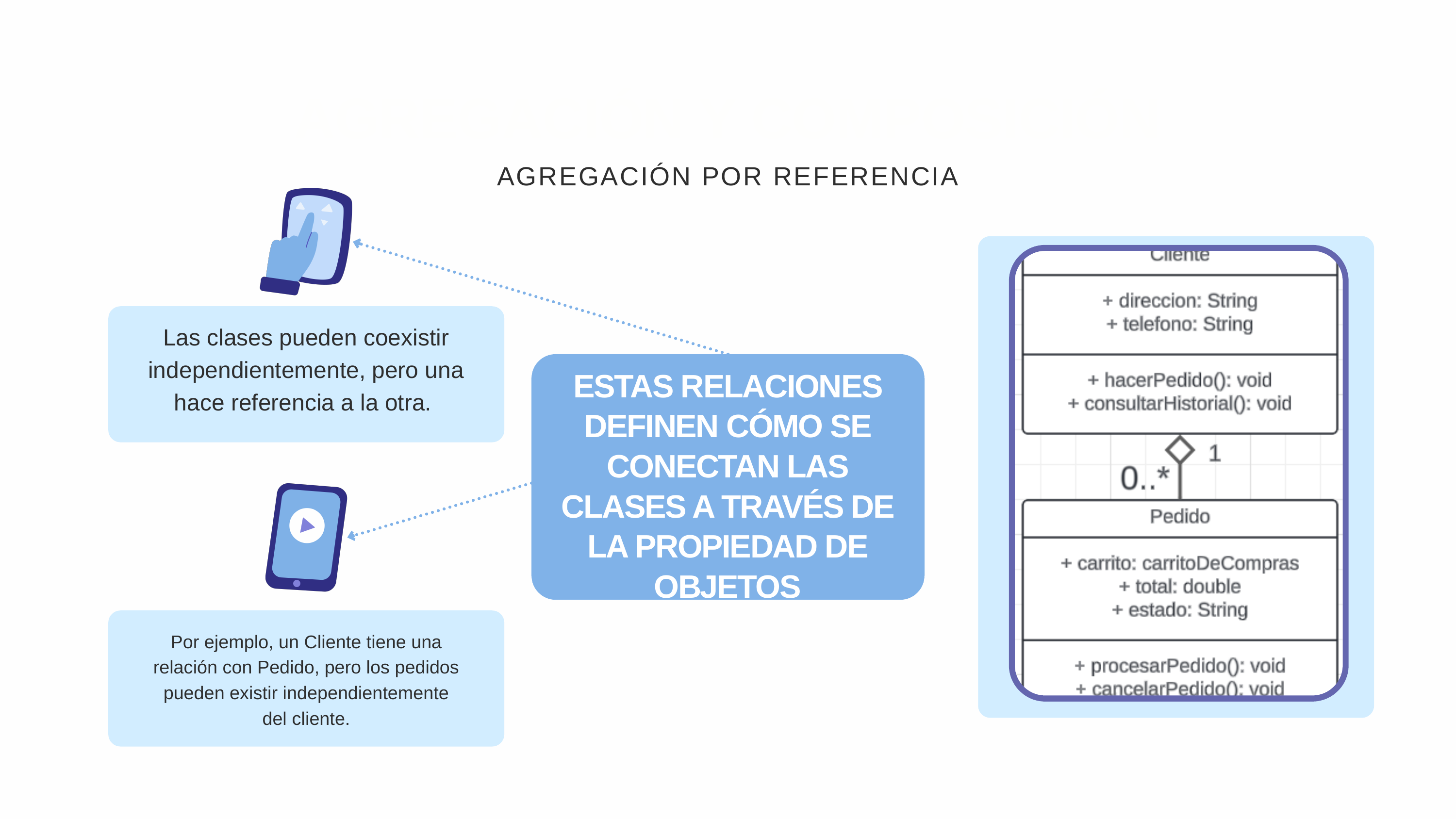

AGREGACIÓN Y COMPOSICIÓN
AGREGACIÓN POR REFERENCIA

Las clases pueden coexistir independientemente, pero una hace referencia a la otra.

ESTAS RELACIONES DEFINEN CÓMO SE CONECTAN LAS CLASES A TRAVÉS DE LA PROPIEDAD DE OBJETOS

Por ejemplo, un Cliente tiene una relación con Pedido, pero los pedidos pueden existir independientemente del cliente.